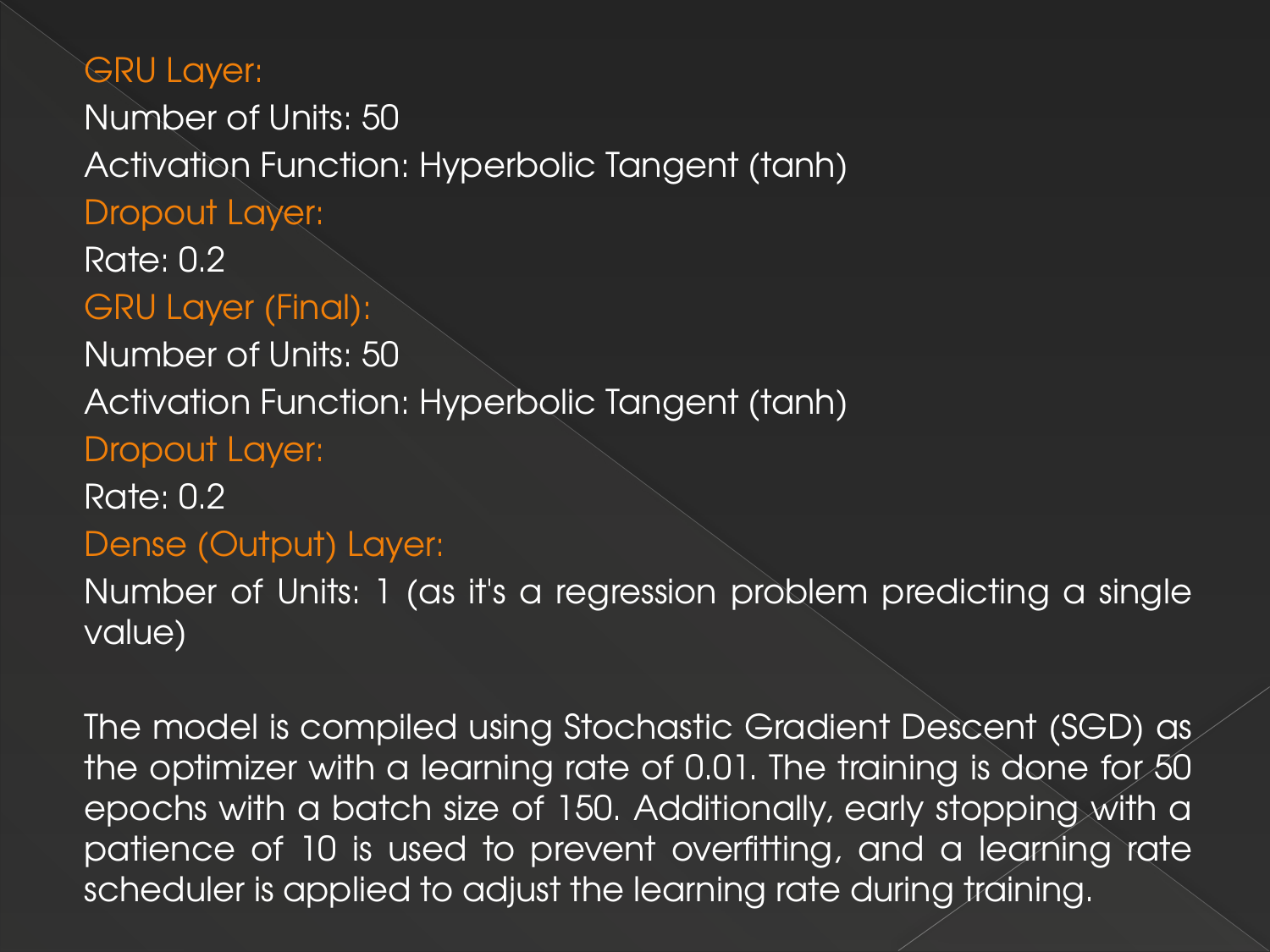

GRU Layer:
Number of Units: 50
Activation Function: Hyperbolic Tangent (tanh)
Dropout Layer:
Rate: 0.2
GRU Layer (Final):
Number of Units: 50
Activation Function: Hyperbolic Tangent (tanh)
Dropout Layer:
Rate: 0.2
Dense (Output) Layer:
Number of Units: 1 (as it's a regression problem predicting a single value)

The model is compiled using Stochastic Gradient Descent (SGD) as the optimizer with a learning rate of 0.01. The training is done for 50 epochs with a batch size of 150. Additionally, early stopping with a patience of 10 is used to prevent overfitting, and a learning rate scheduler is applied to adjust the learning rate during training.